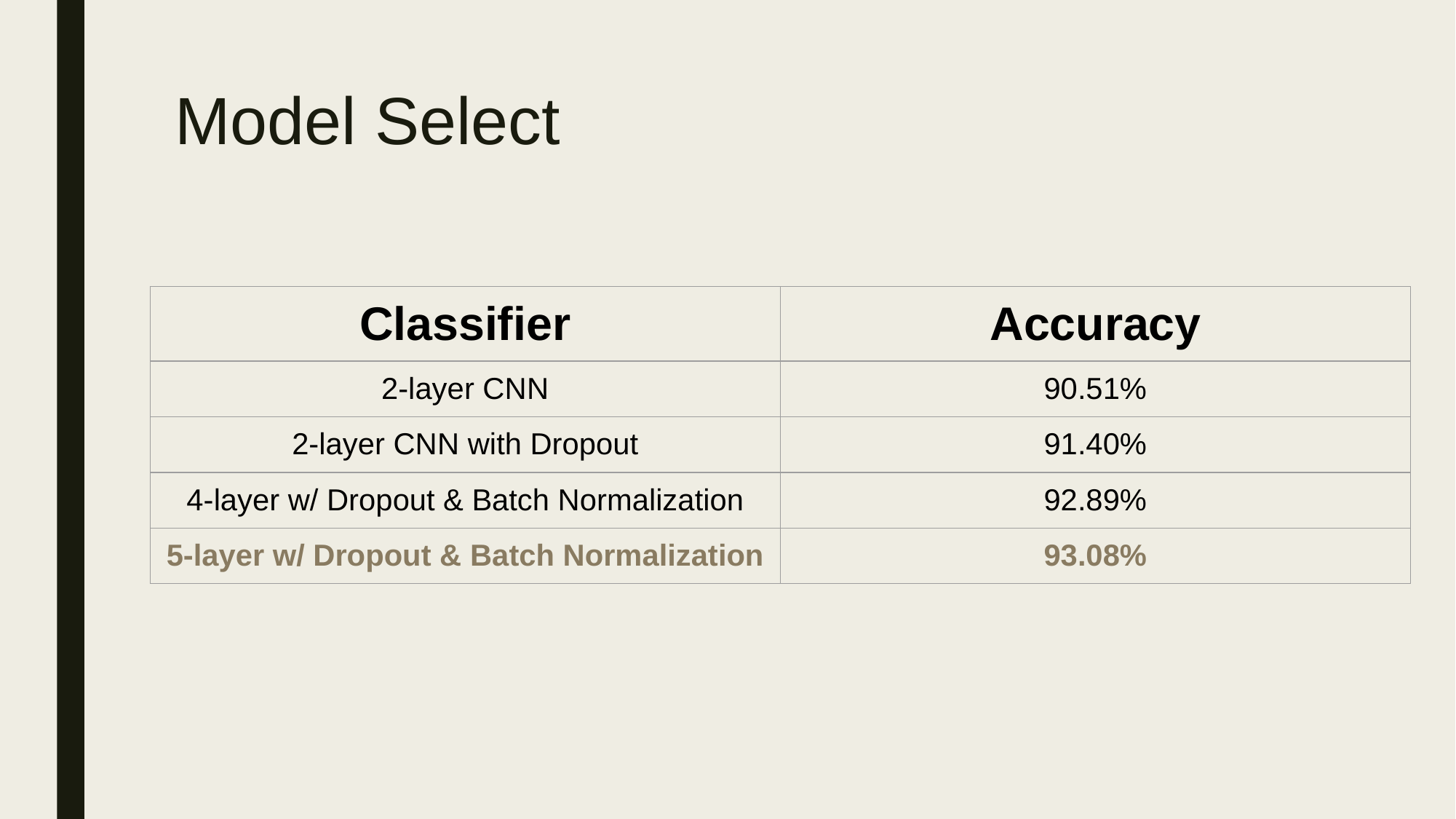

# Model Select
| Classifier | Accuracy |
| --- | --- |
| 2-layer CNN | 90.51% |
| 2-layer CNN with Dropout | 91.40% |
| 4-layer w/ Dropout & Batch Normalization | 92.89% |
| 5-layer w/ Dropout & Batch Normalization | 93.08% |